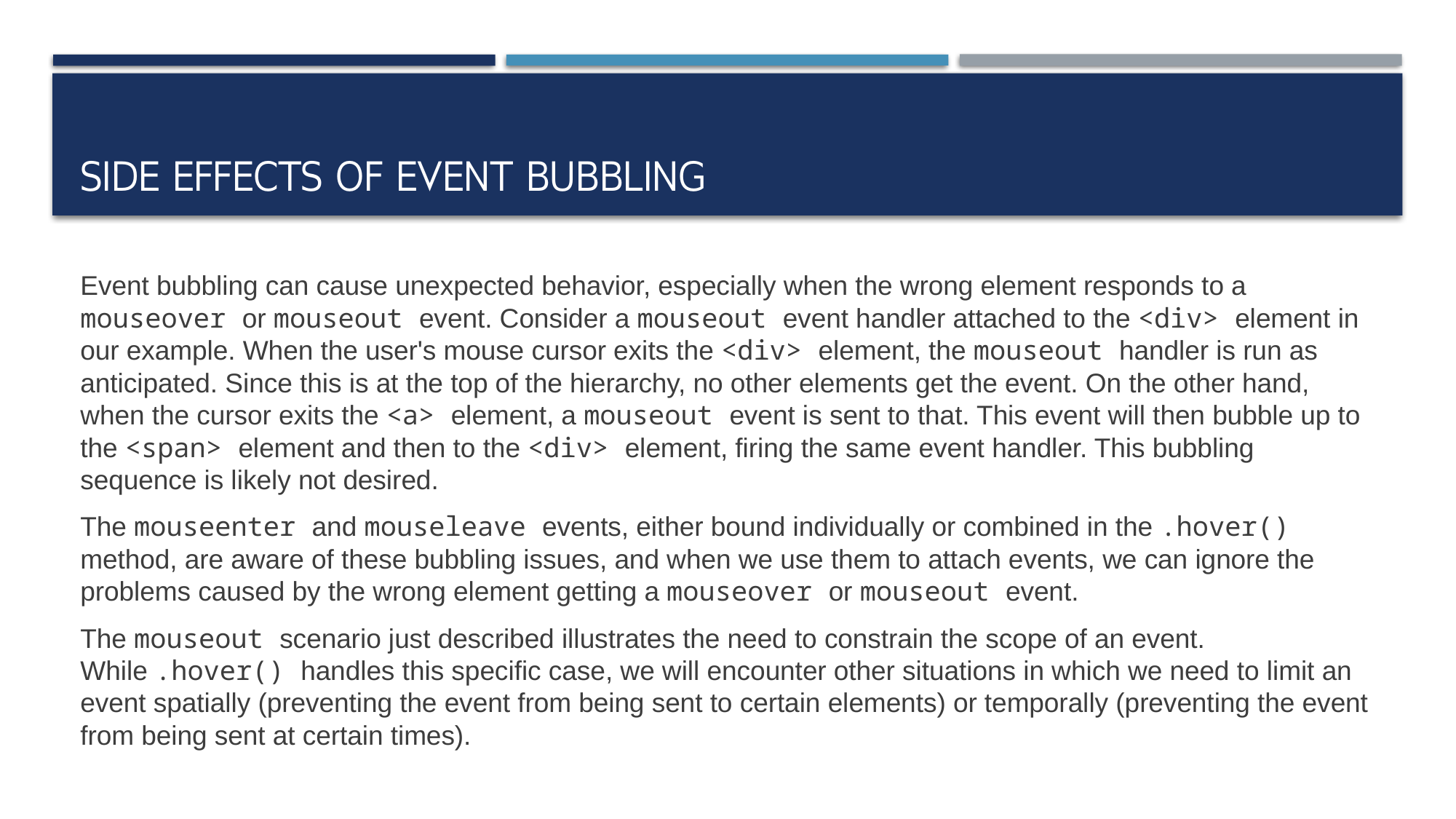

# Side effects of event bubbling
Event bubbling can cause unexpected behavior, especially when the wrong element responds to a mouseover or mouseout event. Consider a mouseout event handler attached to the <div> element in our example. When the user's mouse cursor exits the <div> element, the mouseout handler is run as anticipated. Since this is at the top of the hierarchy, no other elements get the event. On the other hand, when the cursor exits the <a> element, a mouseout event is sent to that. This event will then bubble up to the <span> element and then to the <div> element, firing the same event handler. This bubbling sequence is likely not desired.
The mouseenter and mouseleave events, either bound individually or combined in the .hover() method, are aware of these bubbling issues, and when we use them to attach events, we can ignore the problems caused by the wrong element getting a mouseover or mouseout event.
The mouseout scenario just described illustrates the need to constrain the scope of an event. While .hover() handles this specific case, we will encounter other situations in which we need to limit an event spatially (preventing the event from being sent to certain elements) or temporally (preventing the event from being sent at certain times).